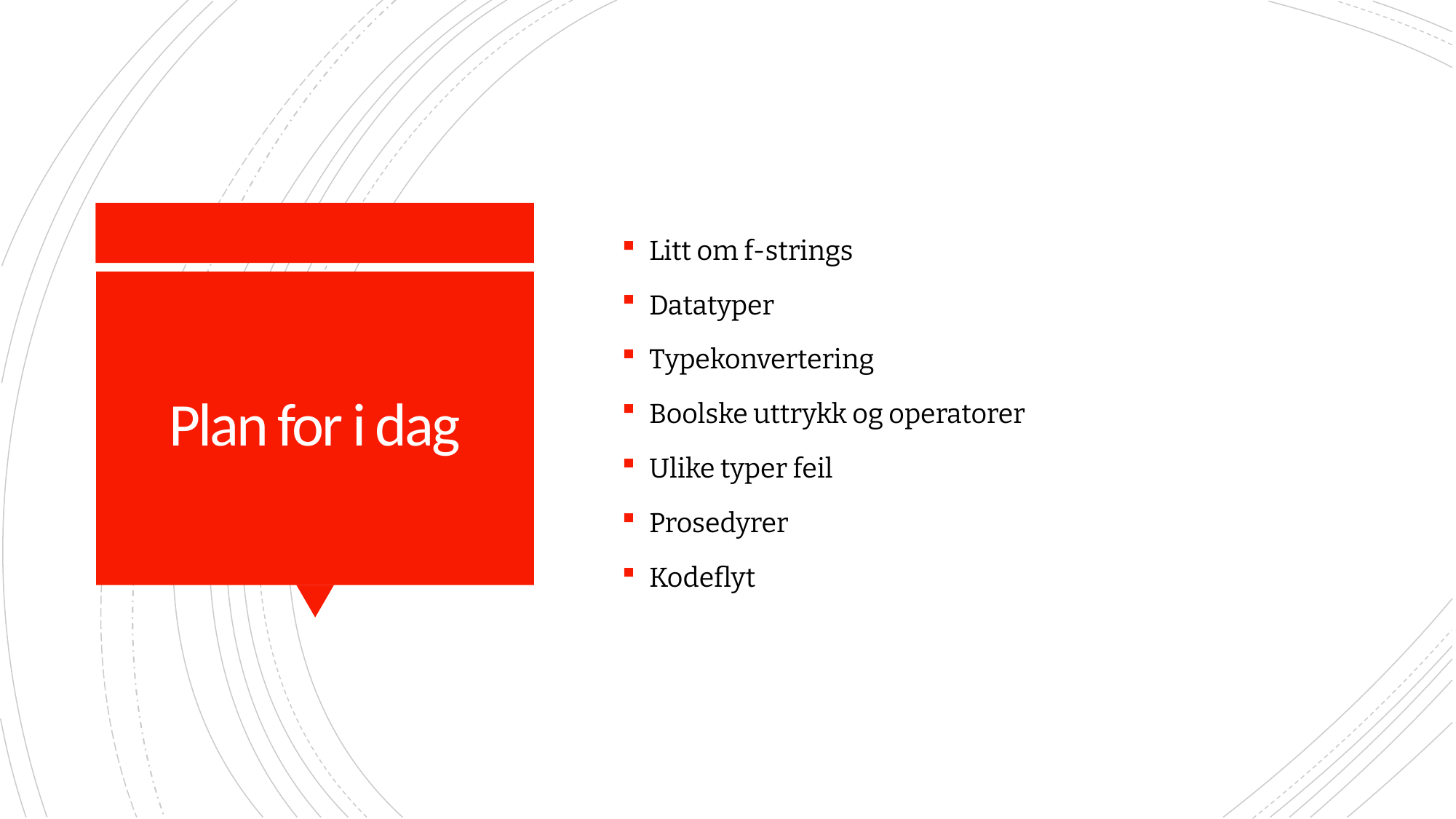

Litt om f-strings
Datatyper
Typekonvertering
Boolske uttrykk og operatorer
Ulike typer feil
Prosedyrer
Kodeflyt
# Plan for i dag